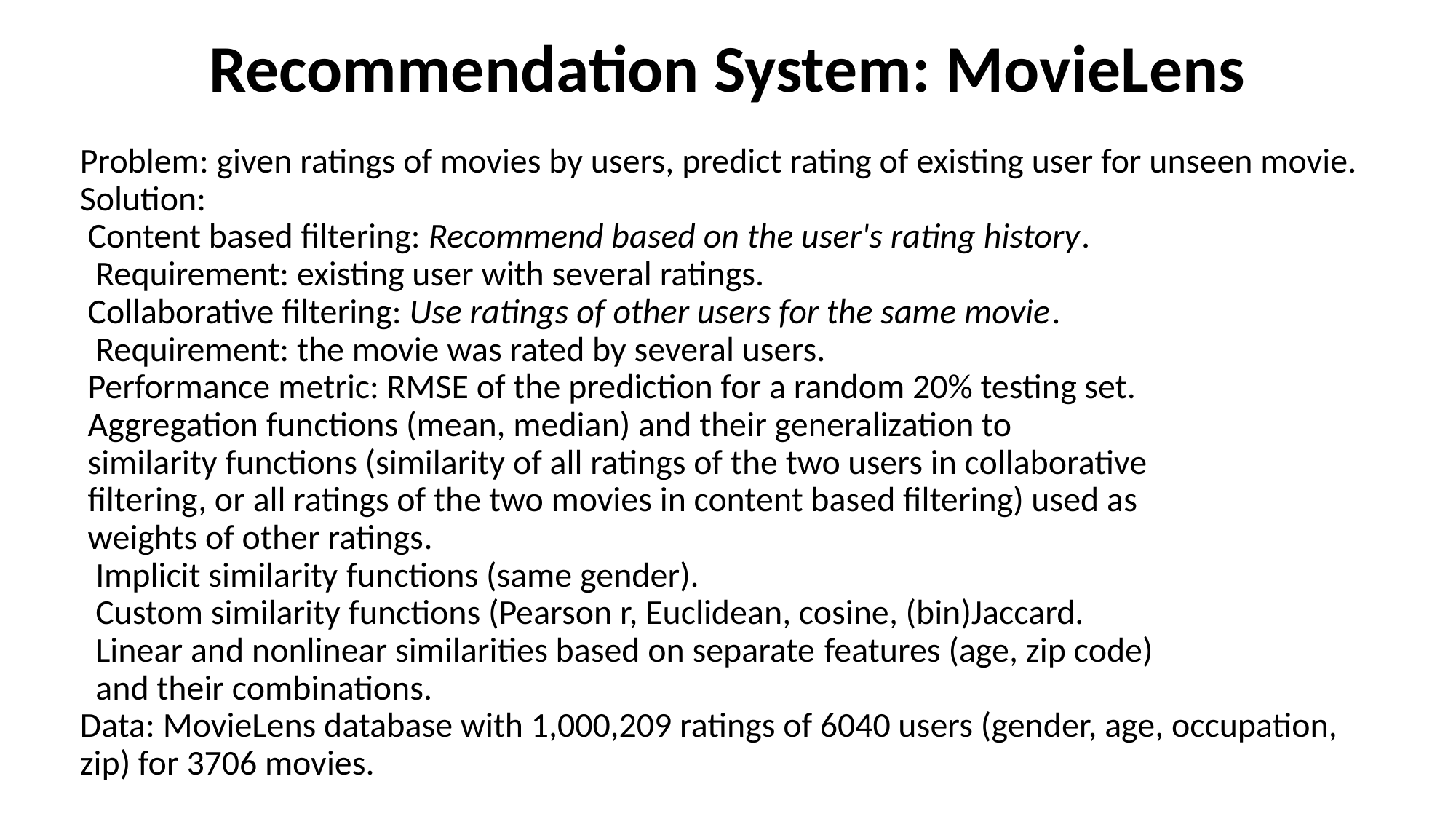

Recommendation System: MovieLens
# Problem: given ratings of movies by users, predict rating of existing user for unseen movie. Solution:  Content based filtering: Recommend based on the user's rating history.   Requirement: existing user with several ratings.  Collaborative filtering: Use ratings of other users for the same movie.   Requirement: the movie was rated by several users.  Performance metric: RMSE of the prediction for a random 20% testing set.  Aggregation functions (mean, median) and their generalization to  similarity functions (similarity of all ratings of the two users in collaborative  filtering, or all ratings of the two movies in content based filtering) used as  weights of other ratings.   Implicit similarity functions (same gender).   Custom similarity functions (Pearson r, Euclidean, cosine, (bin)Jaccard.   Linear and nonlinear similarities based on separate features (age, zip code)   and their combinations. Data: MovieLens database with 1,000,209 ratings of 6040 users (gender, age, occupation, zip) for 3706 movies.